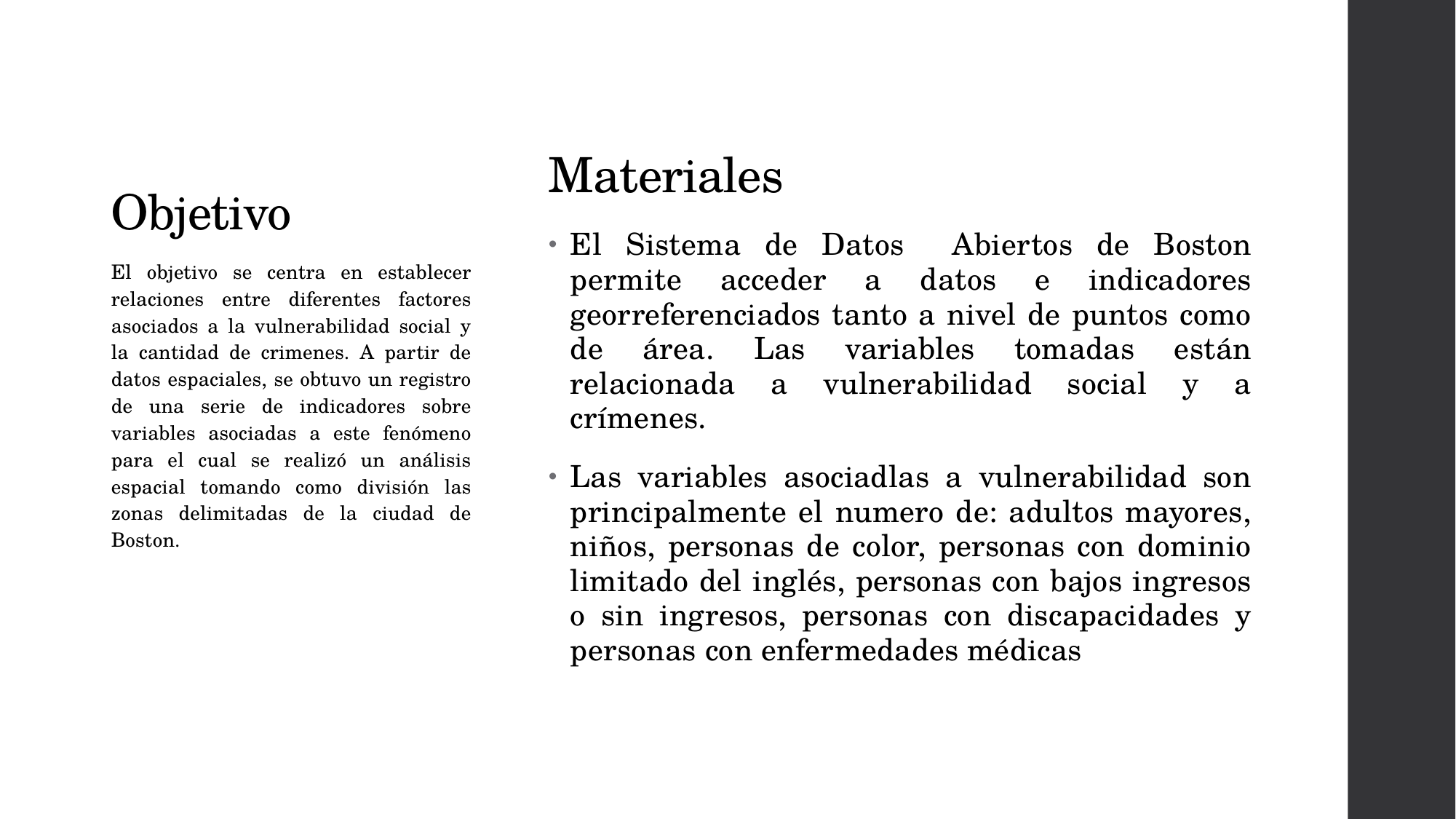

# Objetivo

Materiales
El Sistema de Datos  Abiertos de Boston permite acceder a datos e indicadores georreferenciados tanto a nivel de puntos como de área. Las variables tomadas están relacionada a vulnerabilidad social y a crímenes.
Las variables asociadlas a vulnerabilidad son principalmente el numero de: adultos mayores, niños, personas de color, personas con dominio limitado del inglés, personas con bajos ingresos o sin ingresos, personas con discapacidades y personas con enfermedades médicas
El objetivo se centra en establecer relaciones entre diferentes factores asociados a la vulnerabilidad social y la cantidad de crimenes. A partir de datos espaciales, se obtuvo un registro de una serie de indicadores sobre variables asociadas a este fenómeno para el cual se realizó un análisis espacial tomando como división las zonas delimitadas de la ciudad de Boston.